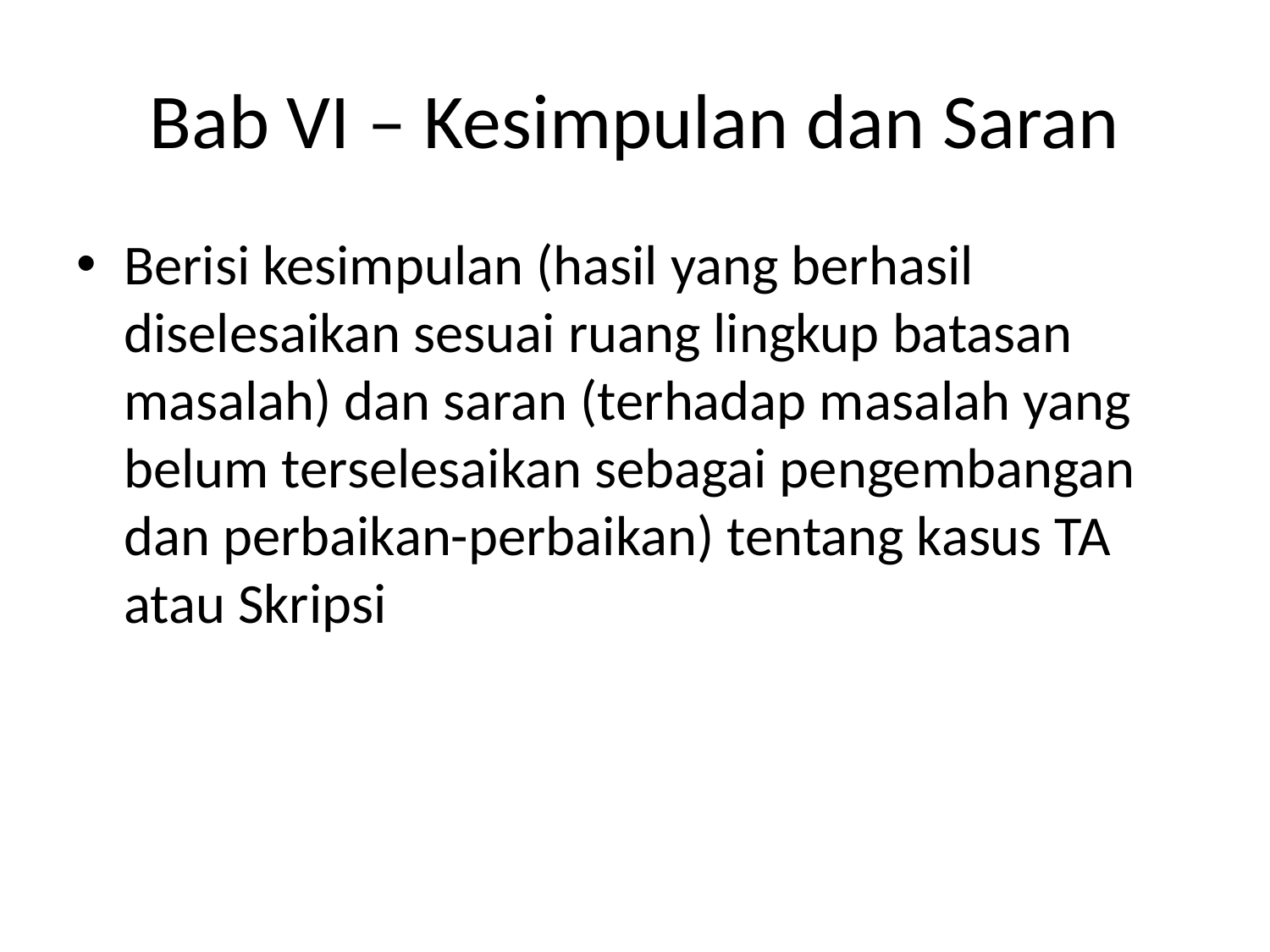

# Bab VI – Kesimpulan dan Saran
Berisi kesimpulan (hasil yang berhasil diselesaikan sesuai ruang lingkup batasan masalah) dan saran (terhadap masalah yang belum terselesaikan sebagai pengembangan dan perbaikan-perbaikan) tentang kasus TA atau Skripsi